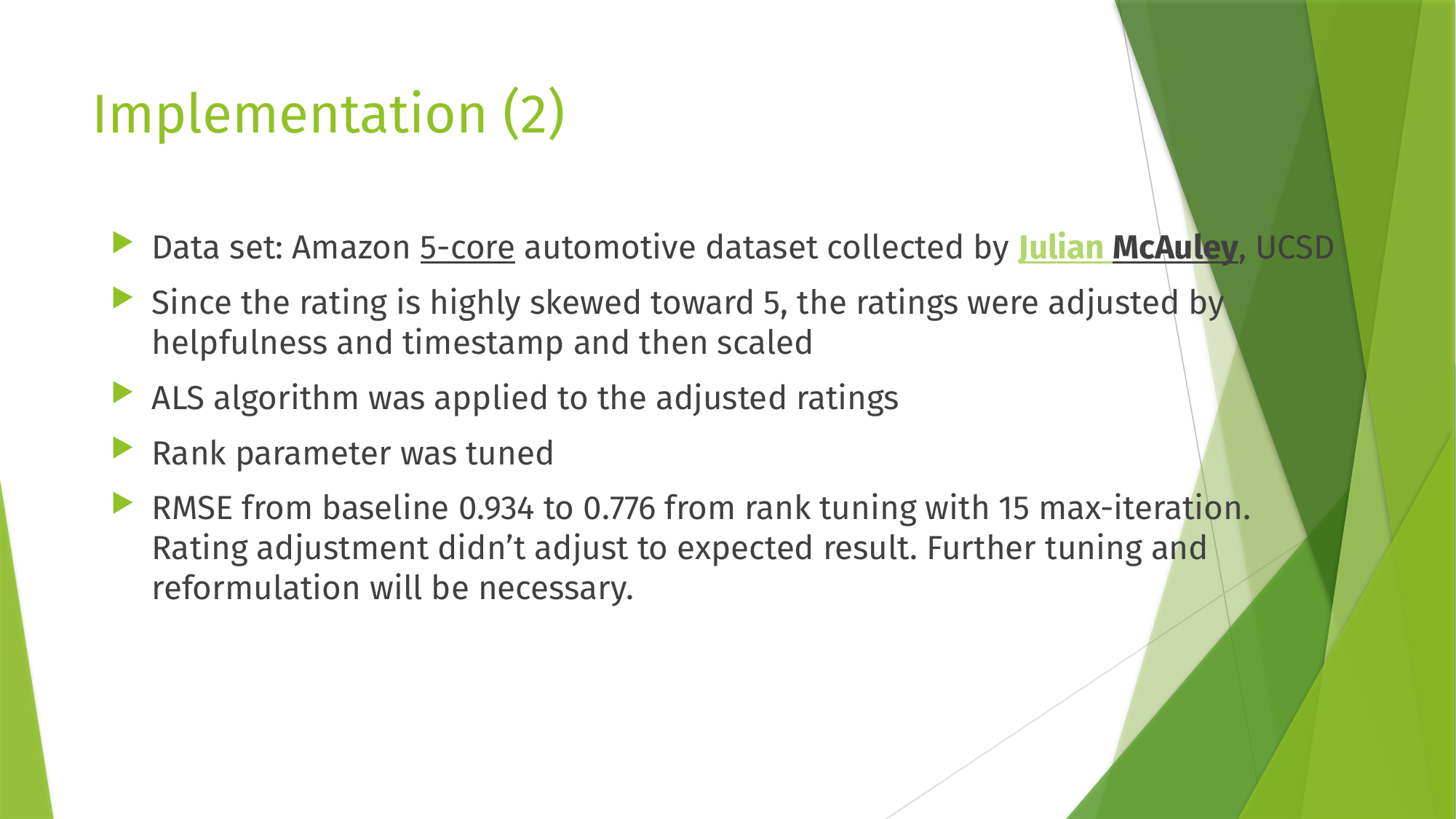

# Implementation (2)
Data set: Amazon 5-core automotive dataset collected by Julian McAuley, UCSD
Since the rating is highly skewed toward 5, the ratings were adjusted by helpfulness and timestamp and then scaled
ALS algorithm was applied to the adjusted ratings
Rank parameter was tuned
RMSE from baseline 0.934 to 0.776 from rank tuning with 15 max-iteration. Rating adjustment didn’t adjust to expected result. Further tuning and reformulation will be necessary.